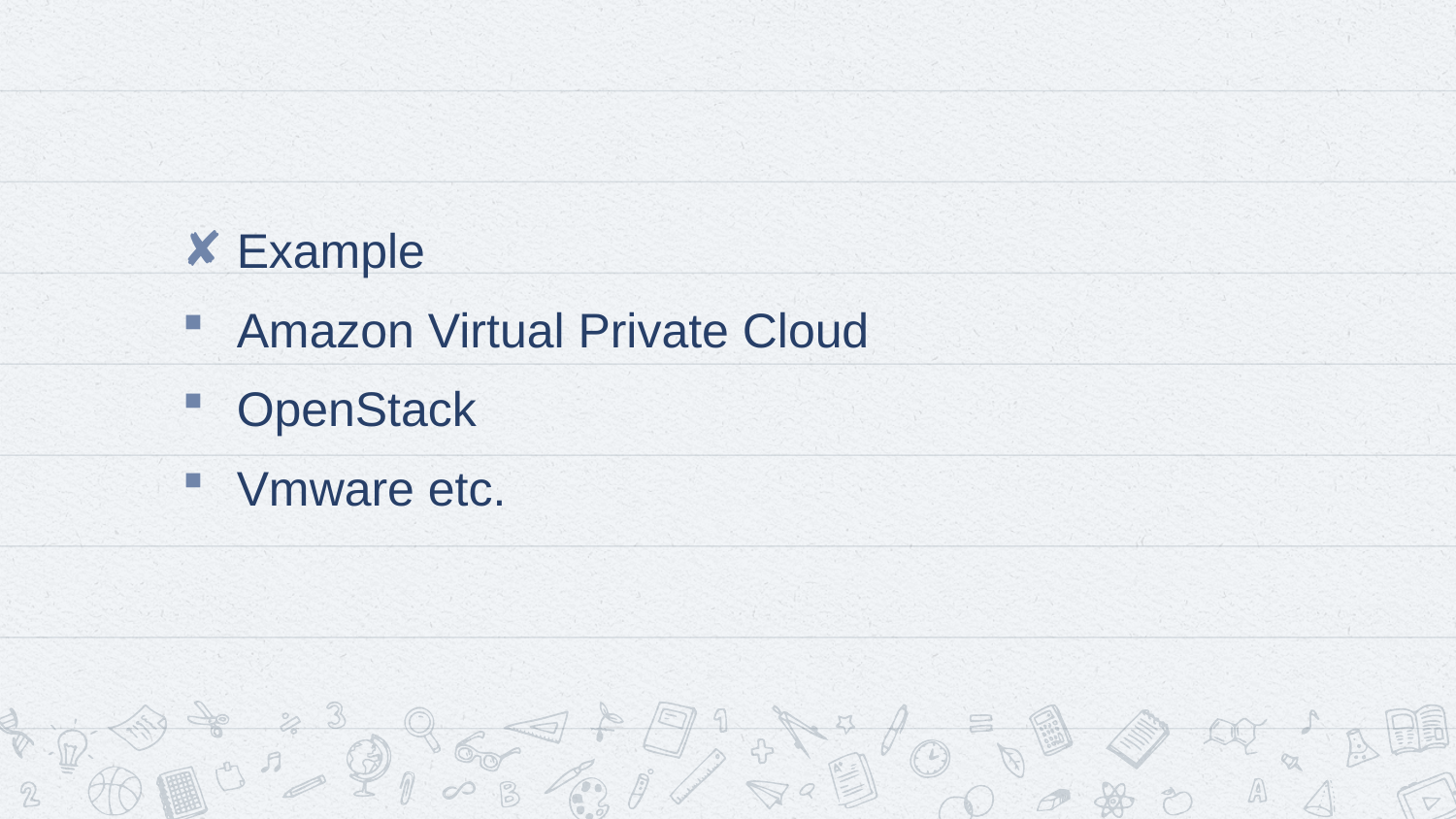

#
Example
Amazon Virtual Private Cloud
OpenStack
Vmware etc.